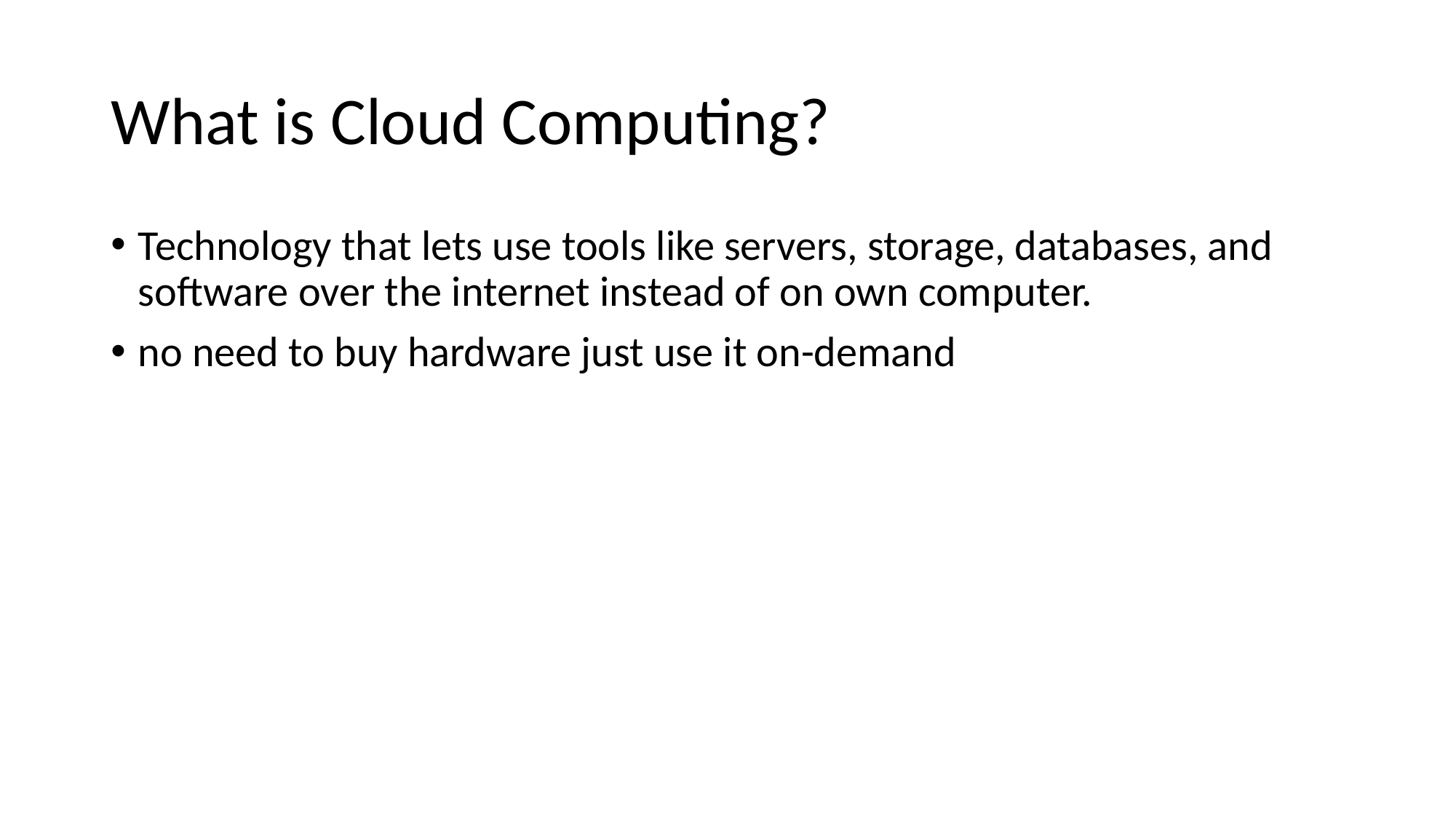

# What is Cloud Computing?
Technology that lets use tools like servers, storage, databases, and software over the internet instead of on own computer.
no need to buy hardware just use it on-demand